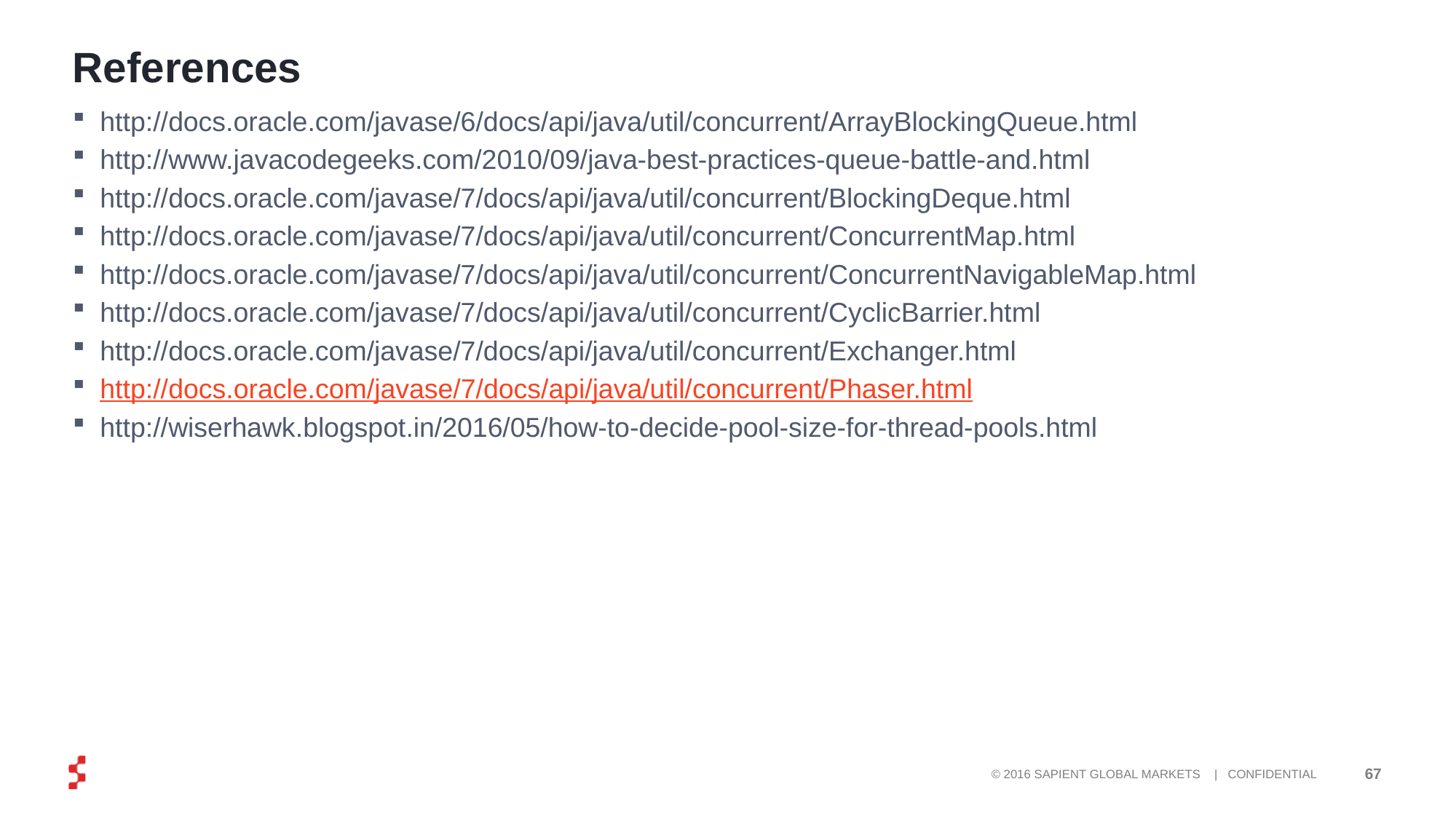

# References
http://docs.oracle.com/javase/6/docs/api/java/util/concurrent/ArrayBlockingQueue.html
http://www.javacodegeeks.com/2010/09/java-best-practices-queue-battle-and.html
http://docs.oracle.com/javase/7/docs/api/java/util/concurrent/BlockingDeque.html
http://docs.oracle.com/javase/7/docs/api/java/util/concurrent/ConcurrentMap.html
http://docs.oracle.com/javase/7/docs/api/java/util/concurrent/ConcurrentNavigableMap.html
http://docs.oracle.com/javase/7/docs/api/java/util/concurrent/CyclicBarrier.html
http://docs.oracle.com/javase/7/docs/api/java/util/concurrent/Exchanger.html
http://docs.oracle.com/javase/7/docs/api/java/util/concurrent/Phaser.html
http://wiserhawk.blogspot.in/2016/05/how-to-decide-pool-size-for-thread-pools.html